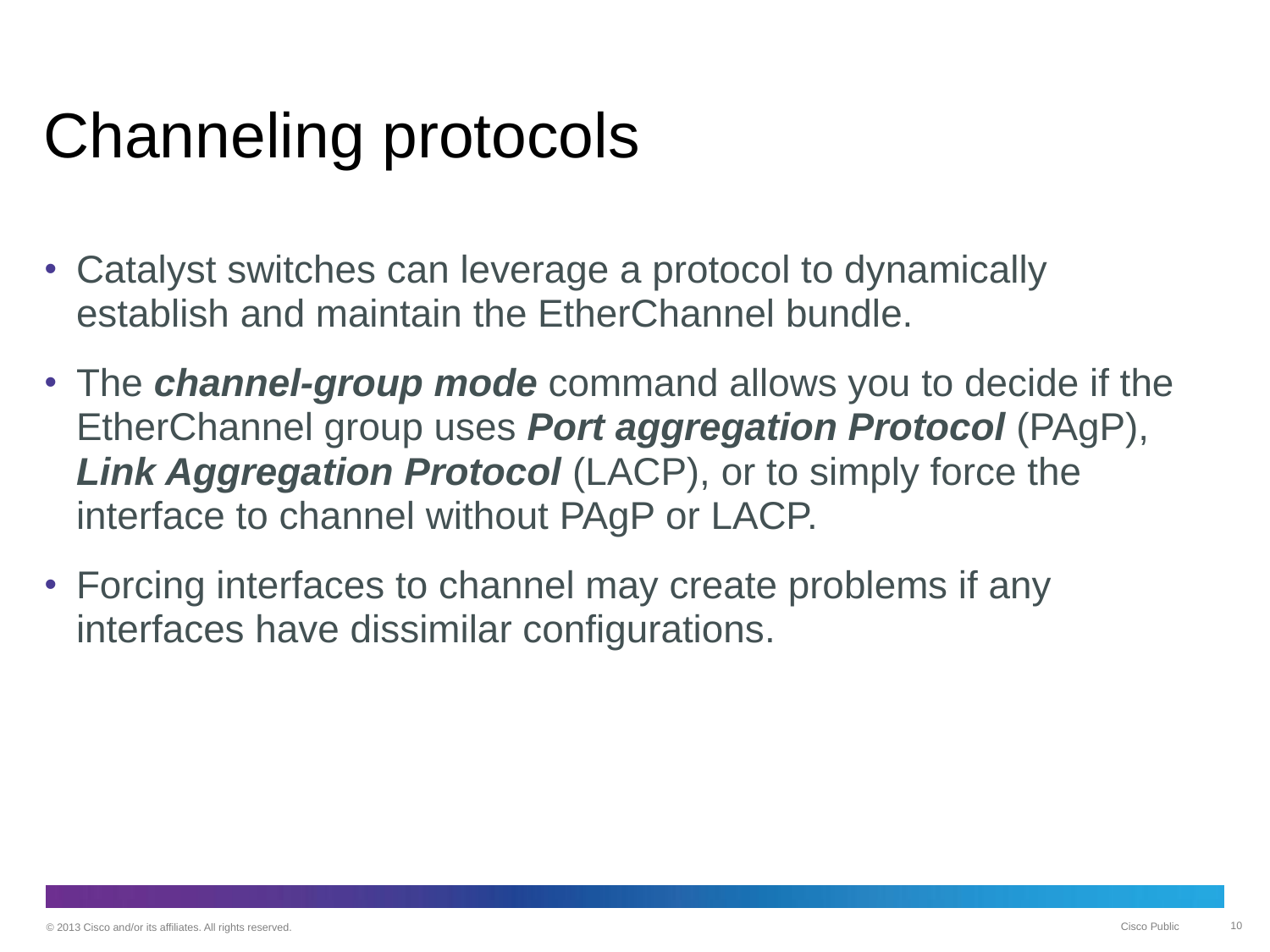

# Channeling protocols
Catalyst switches can leverage a protocol to dynamically establish and maintain the EtherChannel bundle.
The channel-group mode command allows you to decide if the EtherChannel group uses Port aggregation Protocol (PAgP), Link Aggregation Protocol (LACP), or to simply force the interface to channel without PAgP or LACP.
Forcing interfaces to channel may create problems if any interfaces have dissimilar configurations.